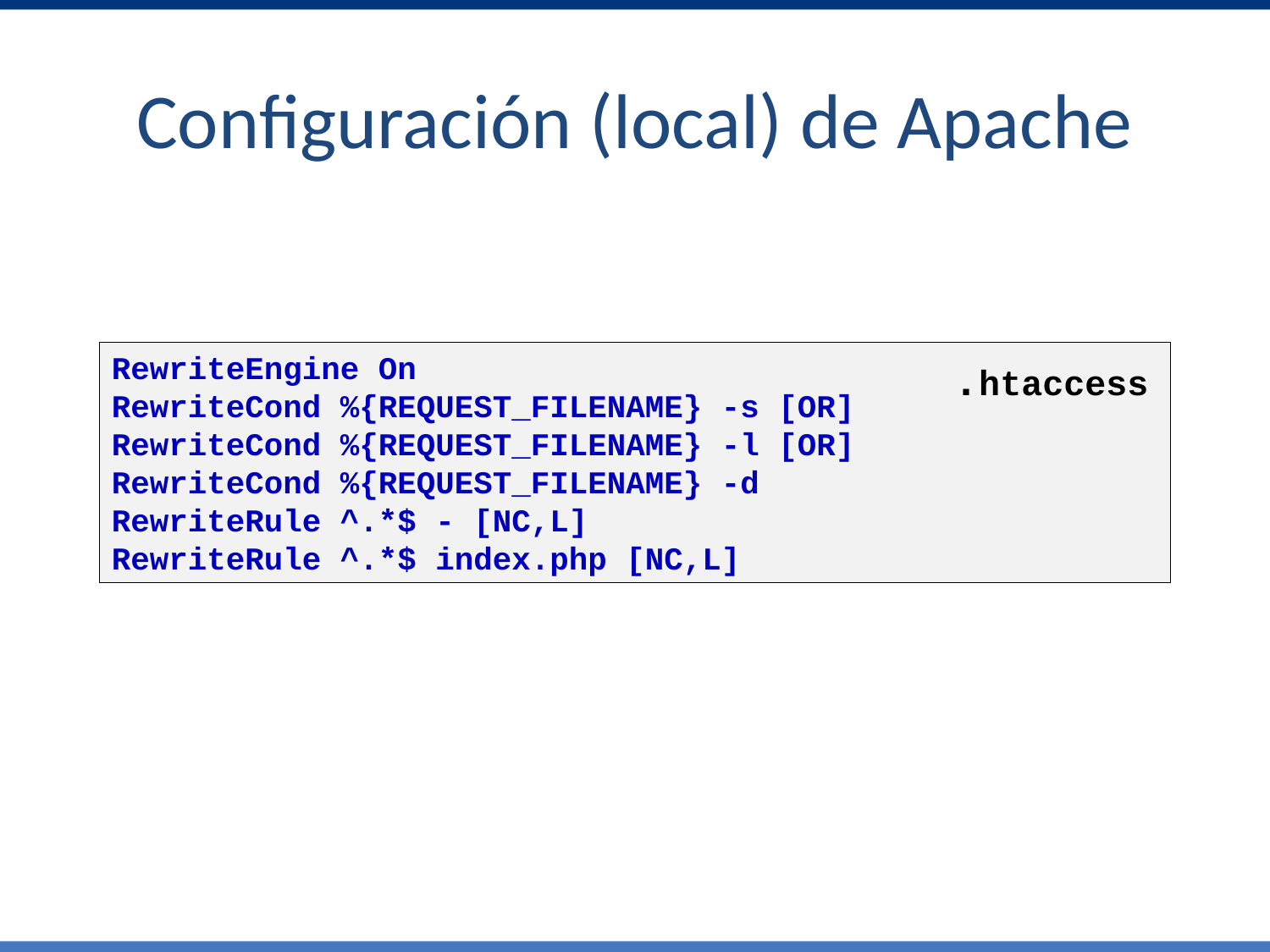

# Configuración (local) de Apache
RewriteEngine On
RewriteCond %{REQUEST_FILENAME} -s [OR]
RewriteCond %{REQUEST_FILENAME} -l [OR]
RewriteCond %{REQUEST_FILENAME} -d
RewriteRule ^.*$ - [NC,L]
RewriteRule ^.*$ index.php [NC,L]
.htaccess